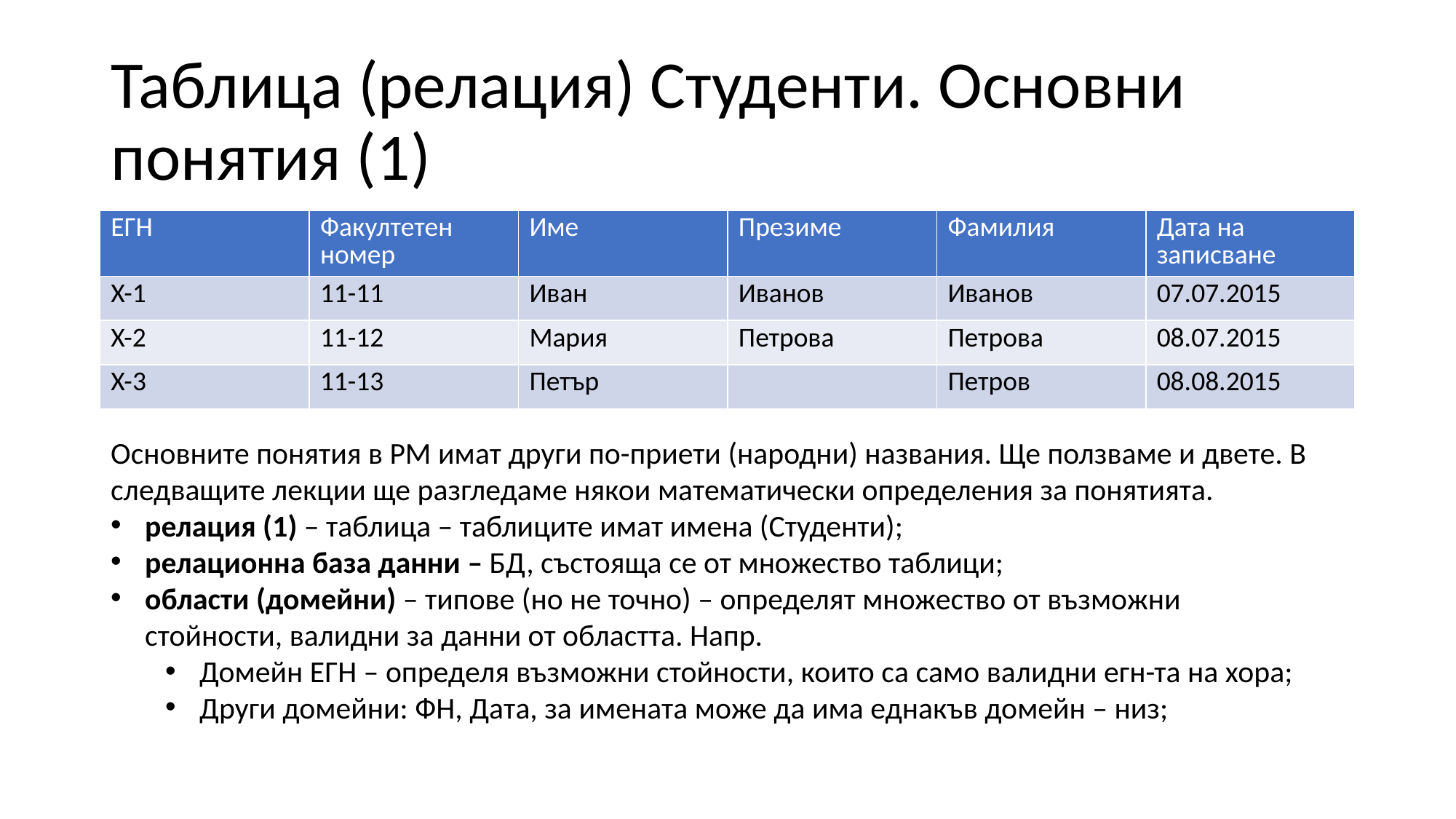

# Таблица (релация) Студенти. Основни понятия (1)
| ЕГН | Факултетен номер | Име | Презиме | Фамилия | Дата на записване |
| --- | --- | --- | --- | --- | --- |
| X-1 | 11-11 | Иван | Иванов | Иванов | 07.07.2015 |
| X-2 | 11-12 | Мария | Петрова | Петрова | 08.07.2015 |
| X-3 | 11-13 | Петър |  | Петров | 08.08.2015 |
Основните понятия в РМ имат други по-приети (народни) названия. Ще ползваме и двете. В следващите лекции ще разгледаме някои математически определения за понятията.
релация (1) – таблица – таблиците имат имена (Студенти);
релационна база данни – БД, състояща се от множество таблици;
области (домейни) – типове (но не точно) – определят множество от възможни стойности, валидни за данни от областта. Напр.
Домейн ЕГН – определя възможни стойности, които са само валидни егн-та на хора;
Други домейни: ФН, Дата, за имената може да има еднакъв домейн – низ;